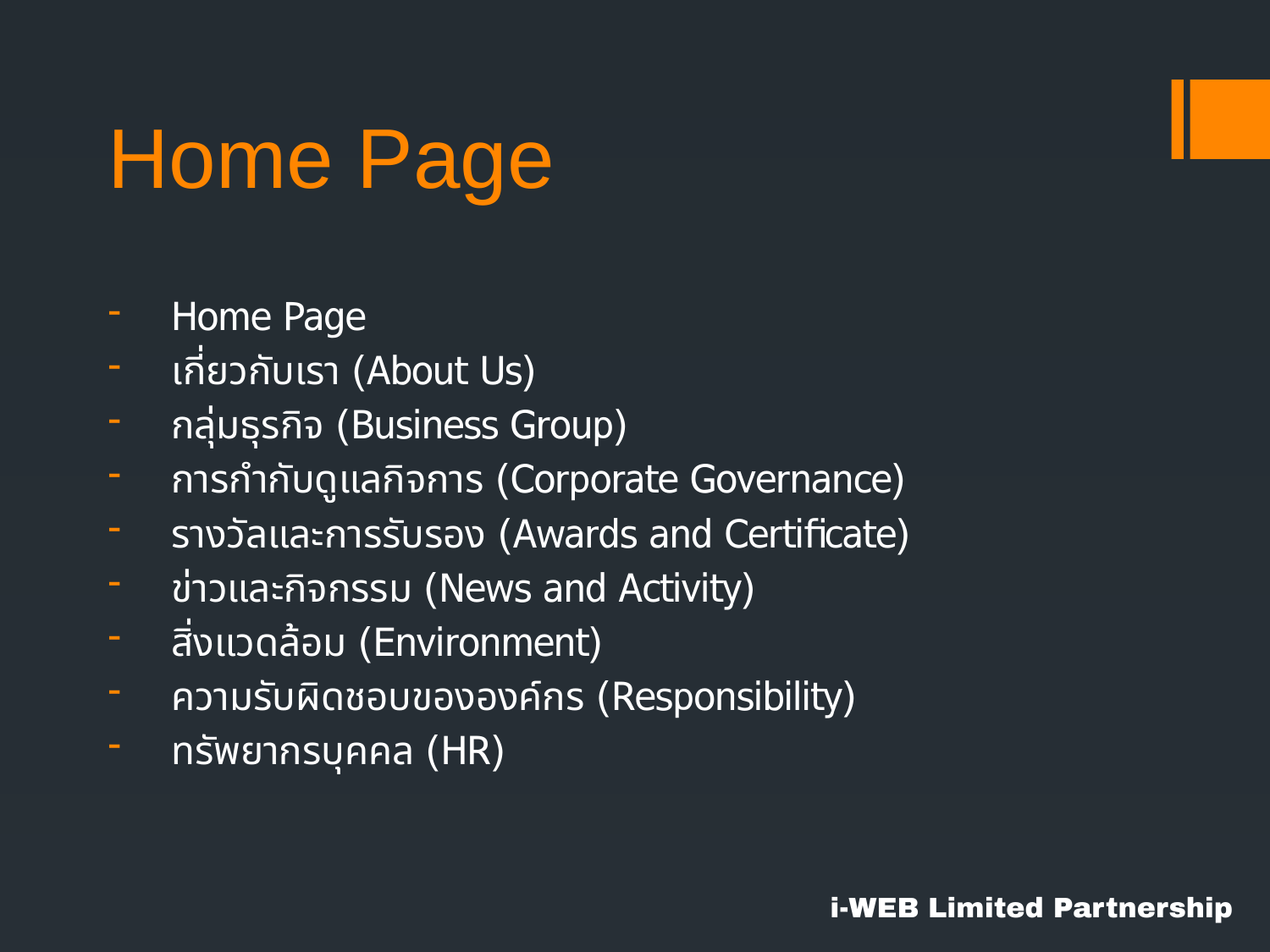

# Home Page
Home Page
เกี่ยวกับเรา (About Us)
กลุ่มธุรกิจ (Business Group)
การกำกับดูแลกิจการ (Corporate Governance)
รางวัลและการรับรอง (Awards and Certificate)
ข่าวและกิจกรรม (News and Activity)
สิ่งแวดล้อม (Environment)
ความรับผิดชอบขององค์กร (Responsibility)
ทรัพยากรบุคคล (HR)
i-WEB Limited Partnership